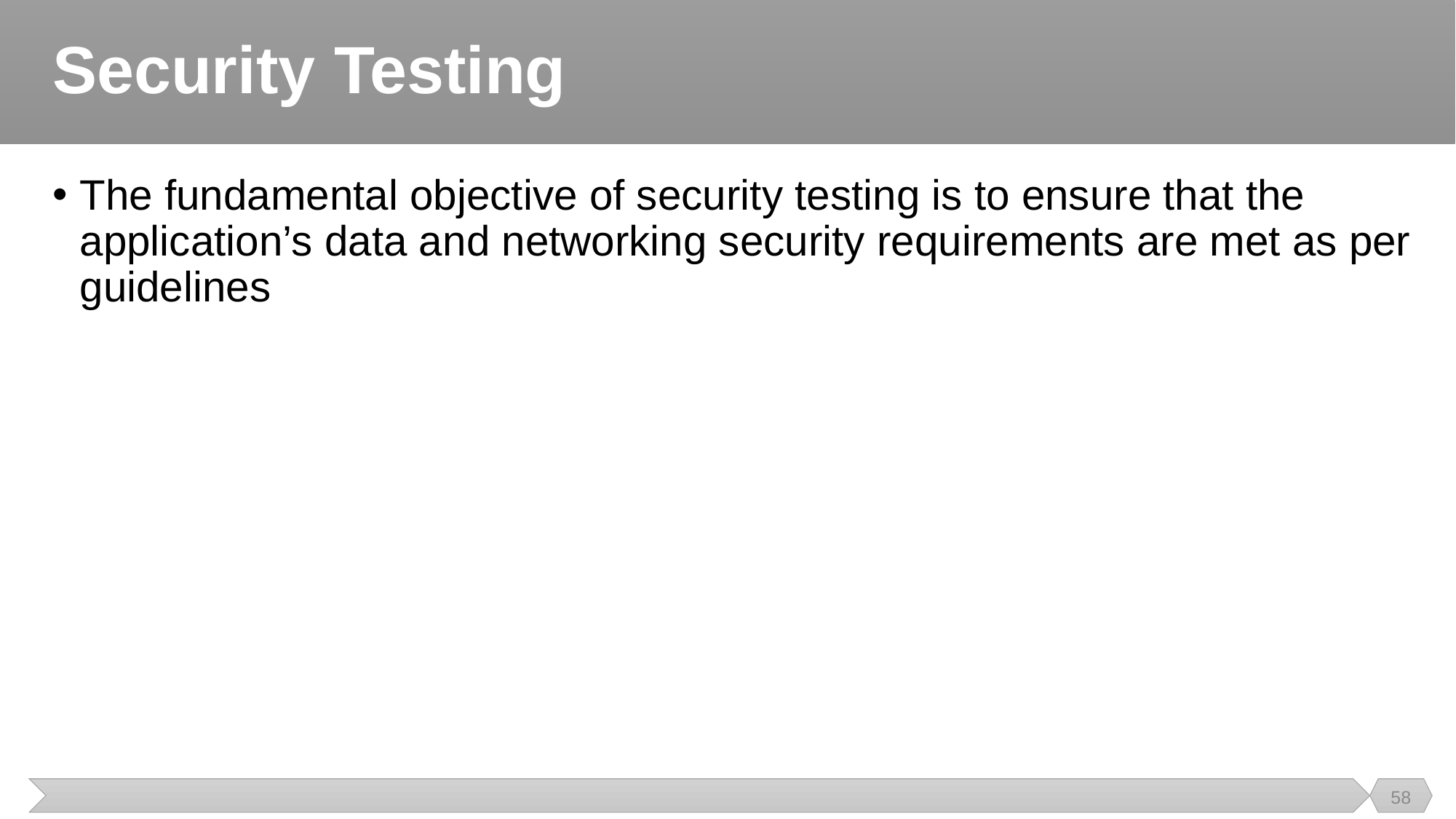

# Security Testing
The fundamental objective of security testing is to ensure that the application’s data and networking security requirements are met as per guidelines
58